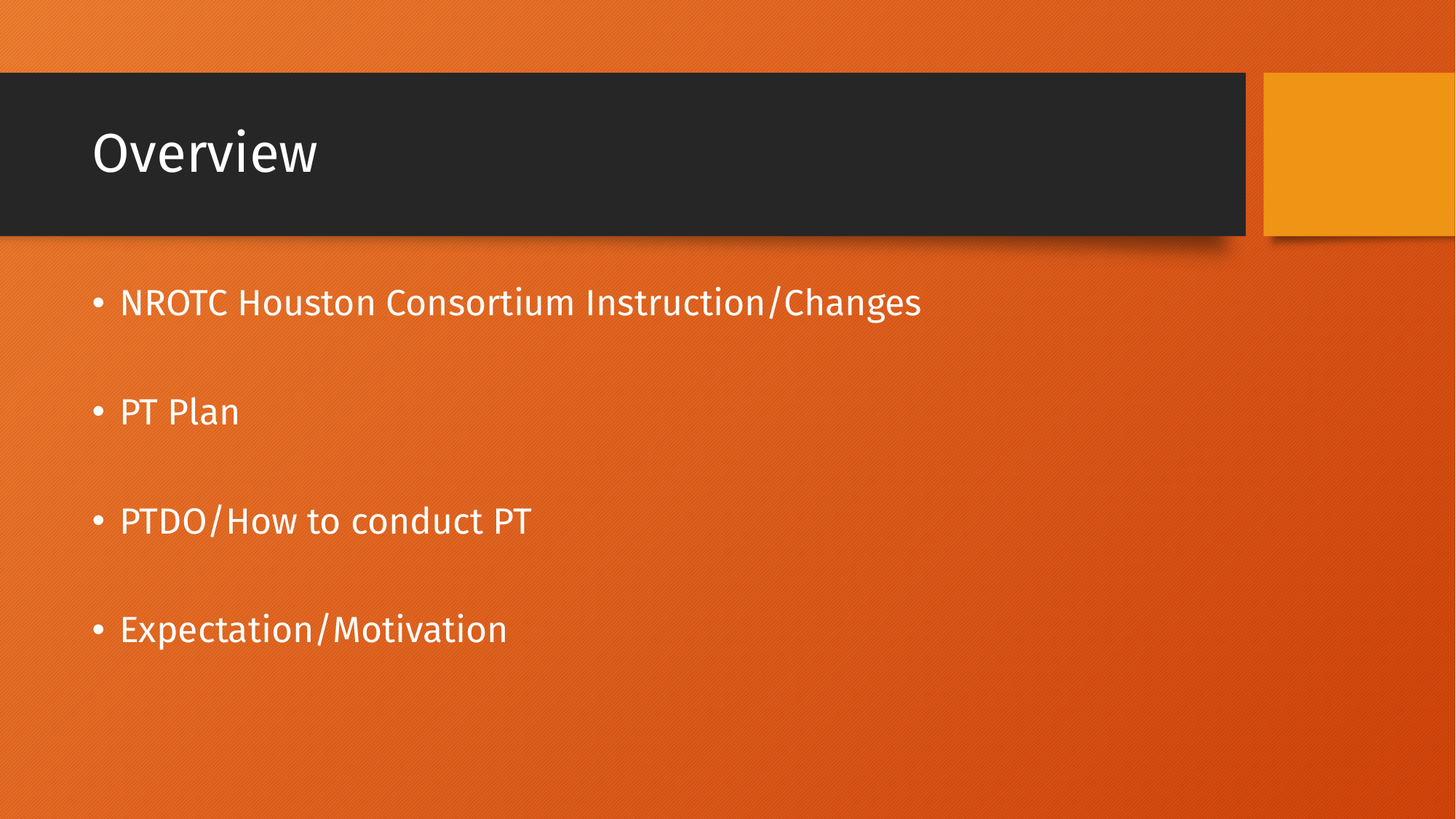

# Overview
NROTC Houston Consortium Instruction/Changes

PT Plan

PTDO/How to conduct PT

Expectation/Motivation